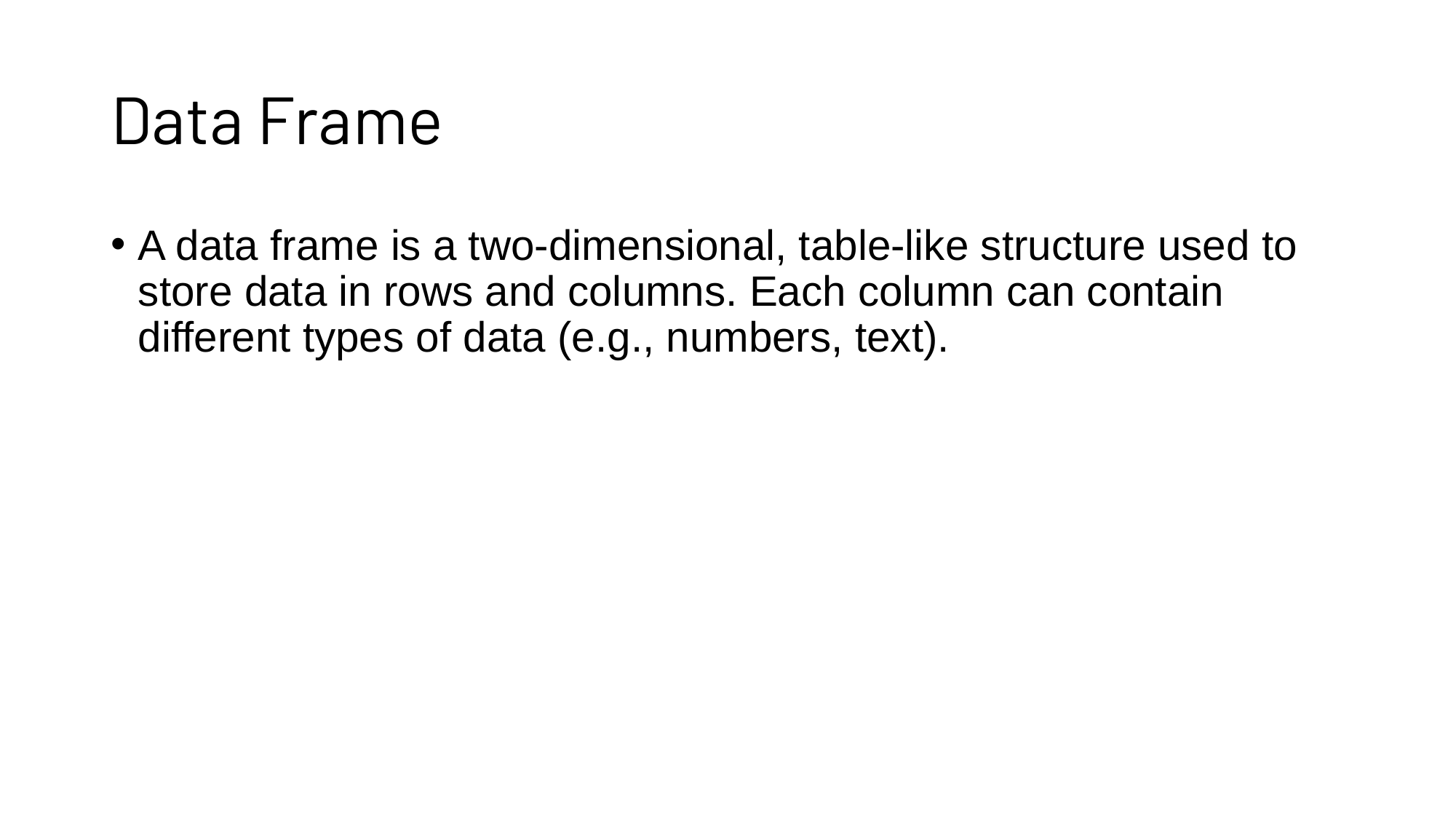

# Data Frame
A data frame is a two-dimensional, table-like structure used to store data in rows and columns. Each column can contain different types of data (e.g., numbers, text).